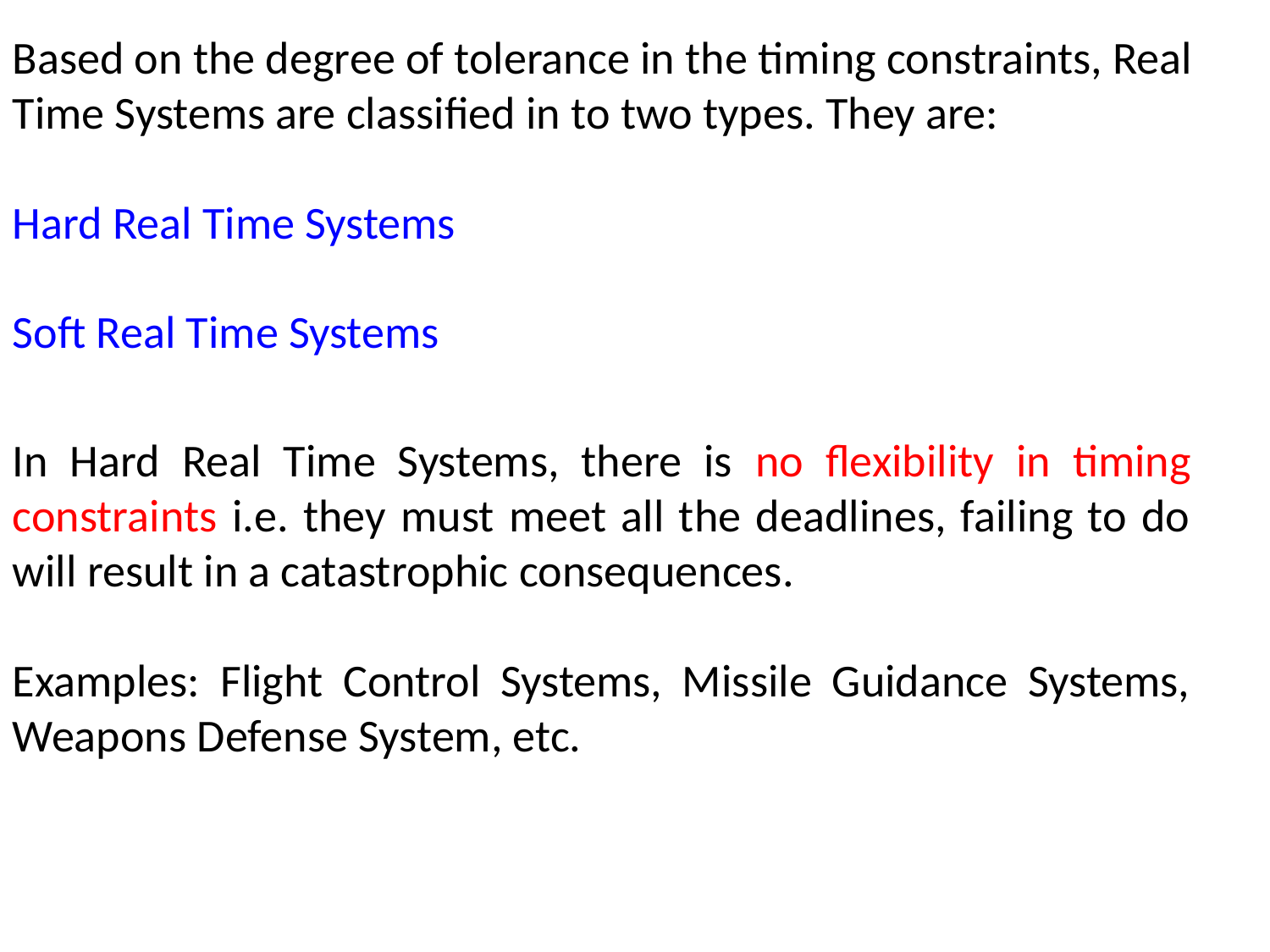

Based on the degree of tolerance in the timing constraints, Real Time Systems are classified in to two types. They are:

Hard Real Time Systems

Soft Real Time Systems

In Hard Real Time Systems, there is no flexibility in timing constraints i.e. they must meet all the deadlines, failing to do will result in a catastrophic consequences.

Examples: Flight Control Systems, Missile Guidance Systems, Weapons Defense System, etc.